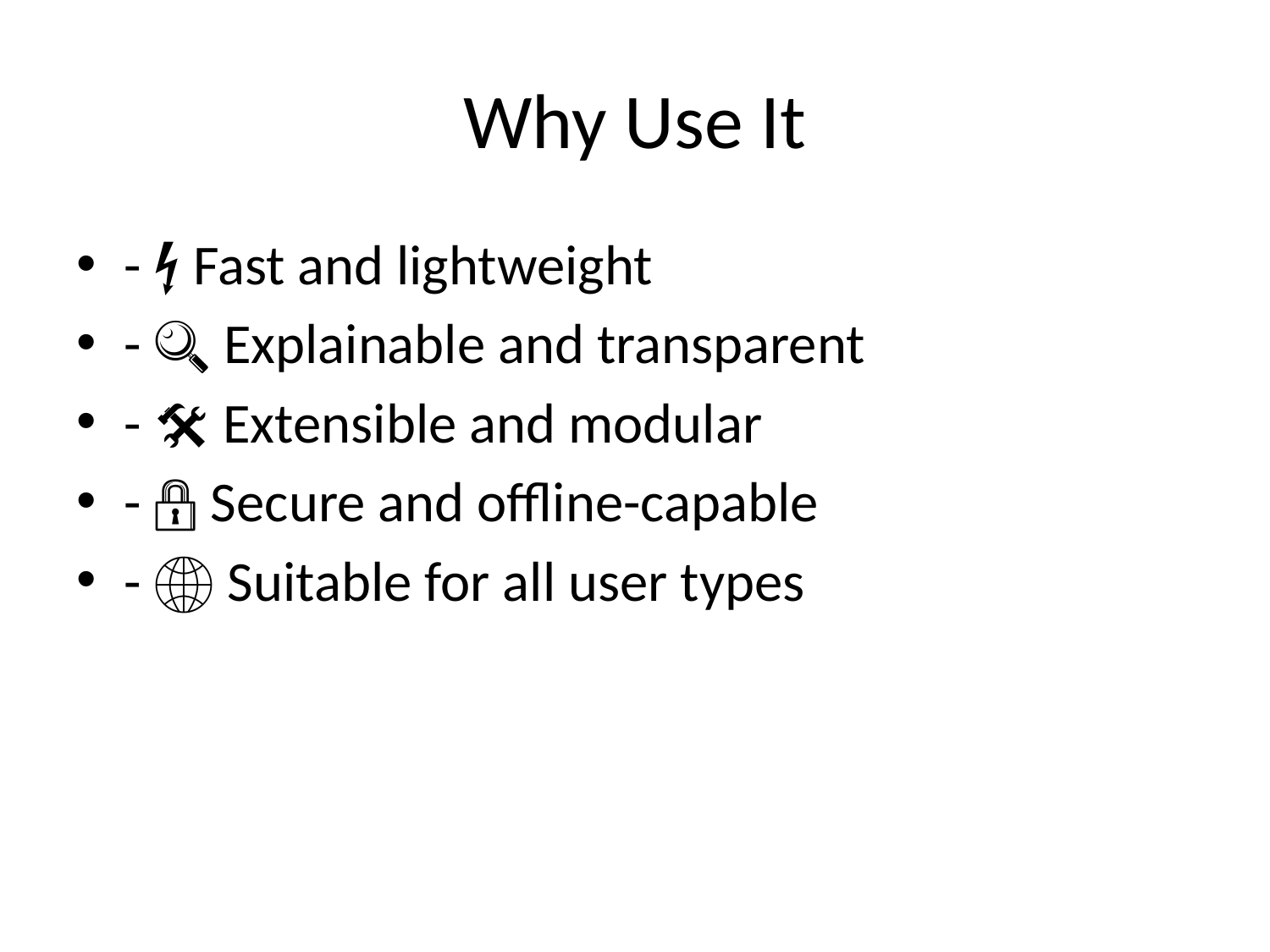

# Why Use It
- ⚡ Fast and lightweight
- 🔍 Explainable and transparent
- 🛠️ Extensible and modular
- 🔒 Secure and offline-capable
- 🌐 Suitable for all user types